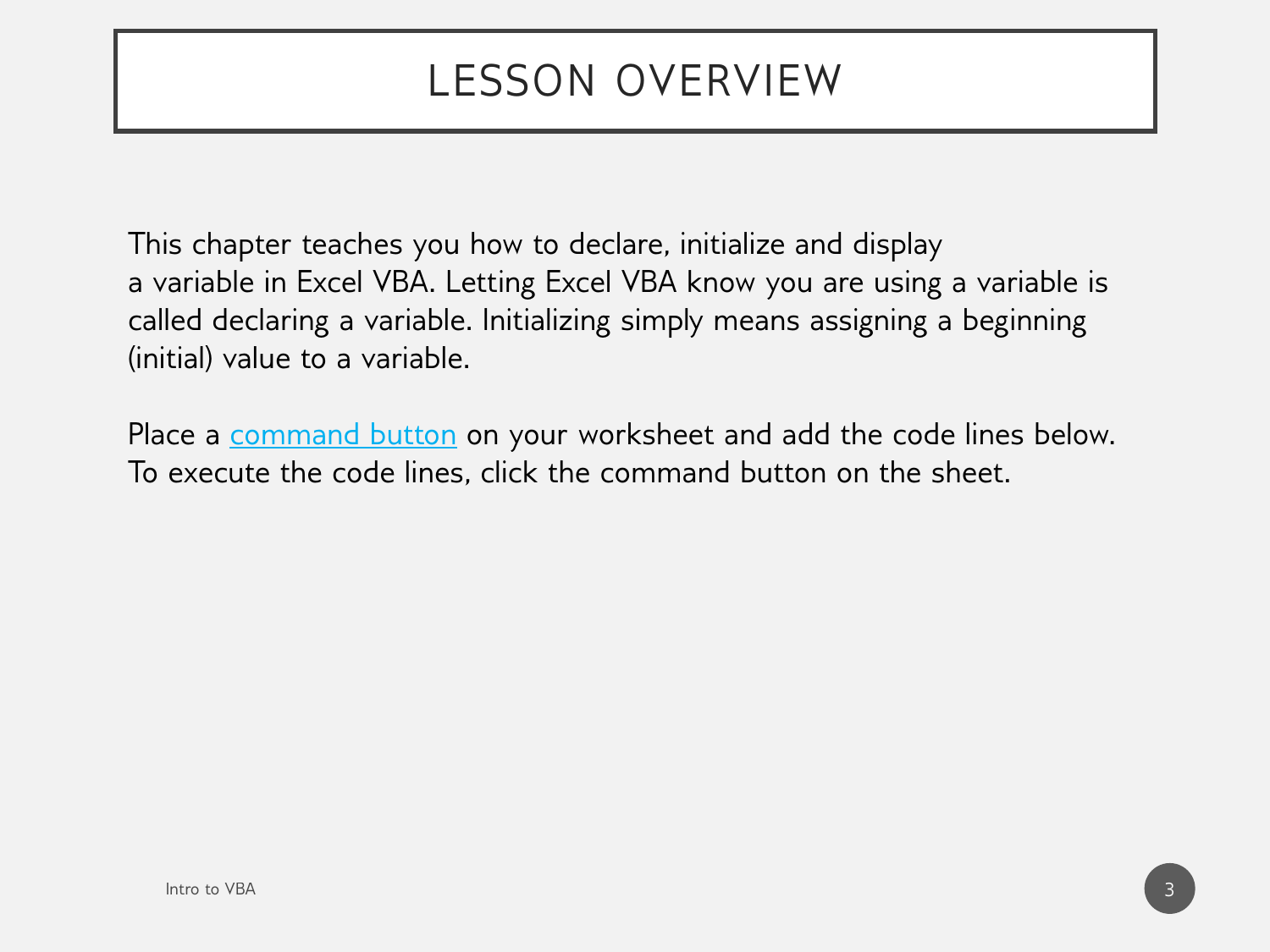

# Lesson Overview
This chapter teaches you how to declare, initialize and display a variable in Excel VBA. Letting Excel VBA know you are using a variable is called declaring a variable. Initializing simply means assigning a beginning (initial) value to a variable.

Place a command button on your worksheet and add the code lines below. To execute the code lines, click the command button on the sheet.
3
Intro to VBA